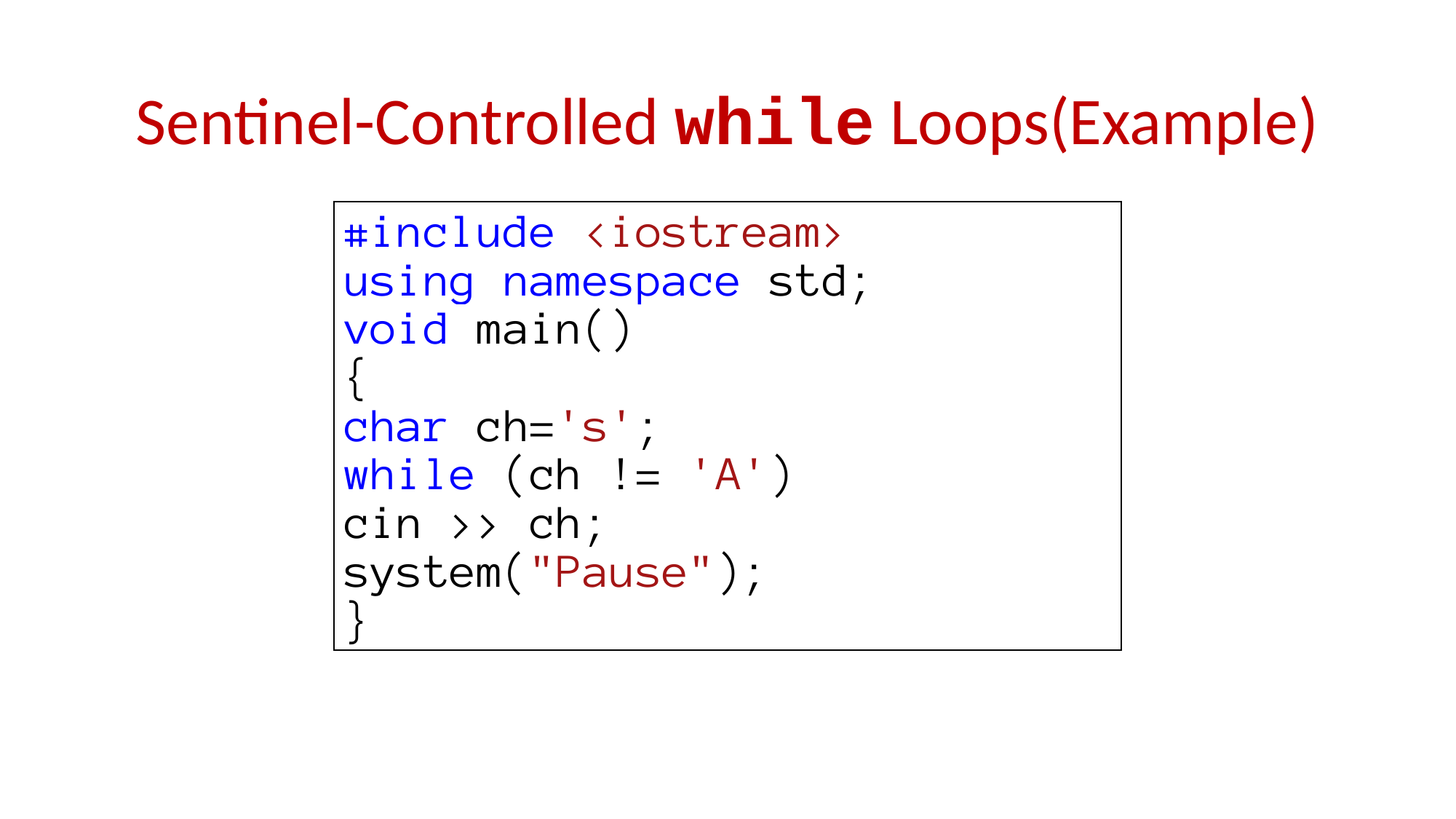

# Sentinel-Controlled while Loops(Example)
| #include <iostream> using namespace std; void main() { char ch='s'; while (ch != 'A') cin >> ch; system("Pause"); } |
| --- |